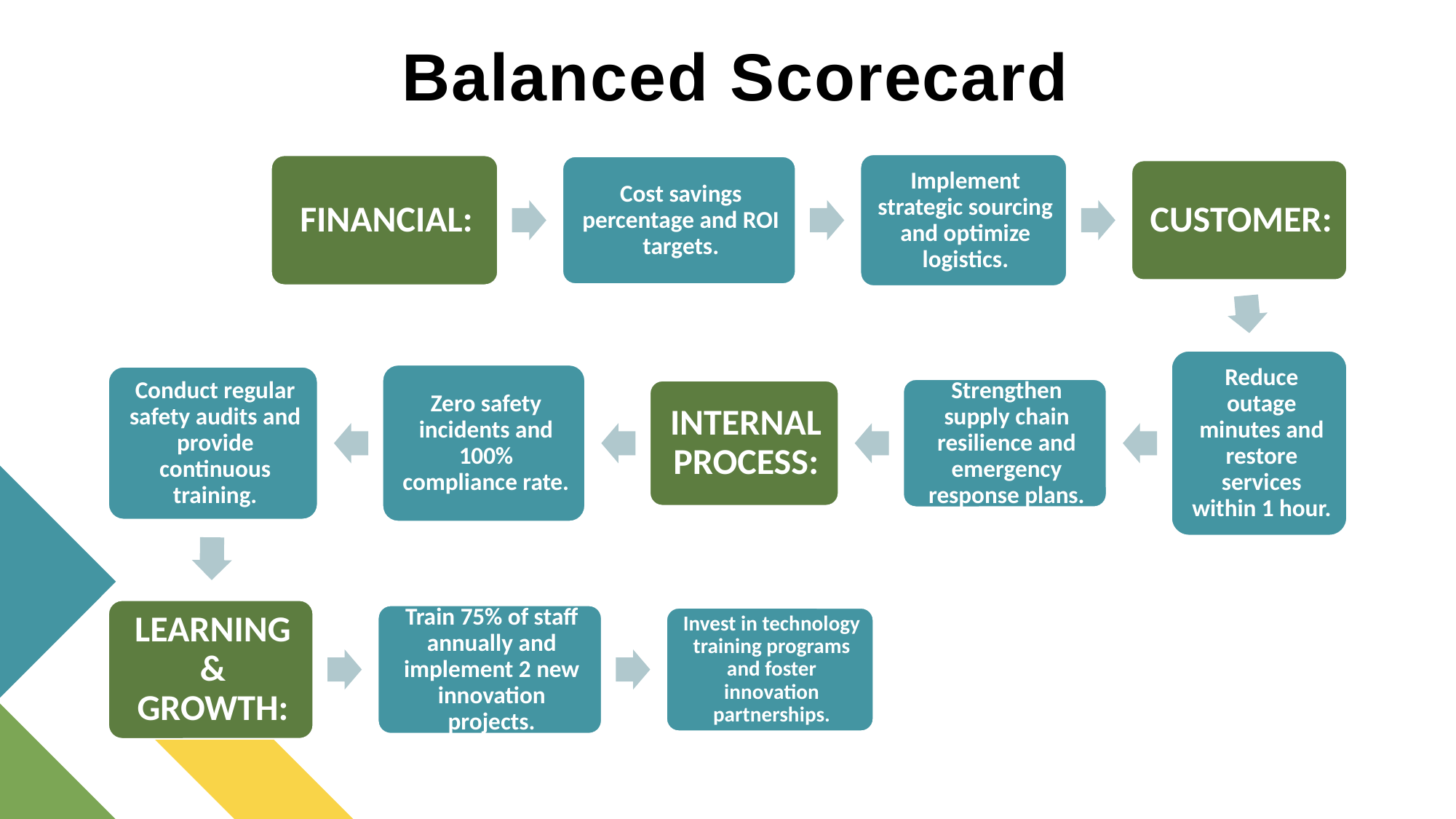

# Balanced Scorecard
FINANCIAL:

Cost savings percentage and ROI targets.

Implement strategic sourcing and optimize logistics.

CUSTOMER:

Reduce outage minutes and restore services within 1 hour.

Strengthen supply chain resilience and emergency response plans.

INTERNAL PROCESS:

Zero safety incidents and 100% compliance rate.

Conduct regular safety audits and provide continuous training.

LEARNING & GROWTH:

Train 75% of staff annually and implement 2 new innovation projects.

Invest in technology training programs and foster innovation partnerships.